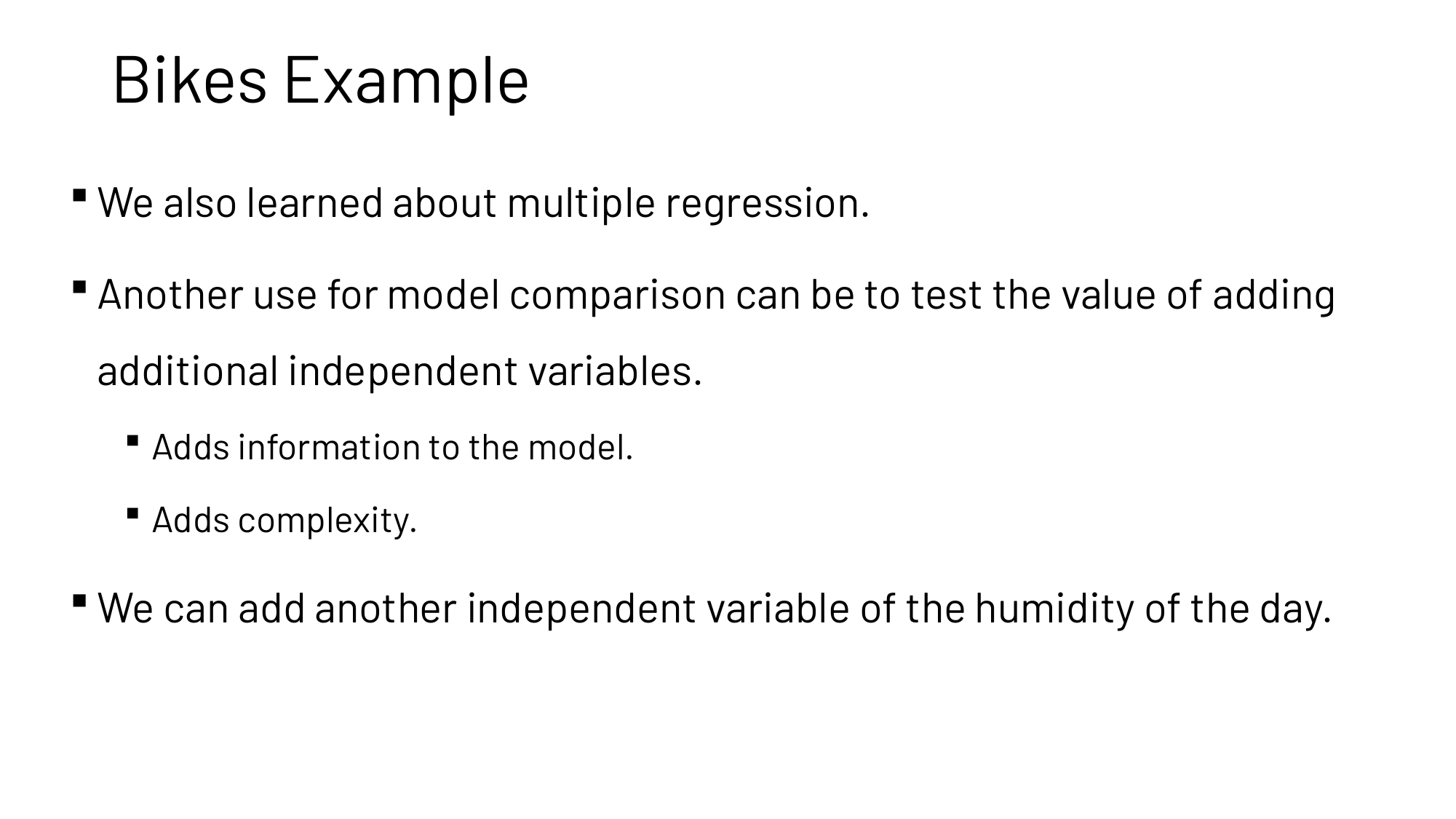

# Bikes Example
We also learned about multiple regression.
Another use for model comparison can be to test the value of adding additional independent variables.
Adds information to the model.
Adds complexity.
We can add another independent variable of the humidity of the day.